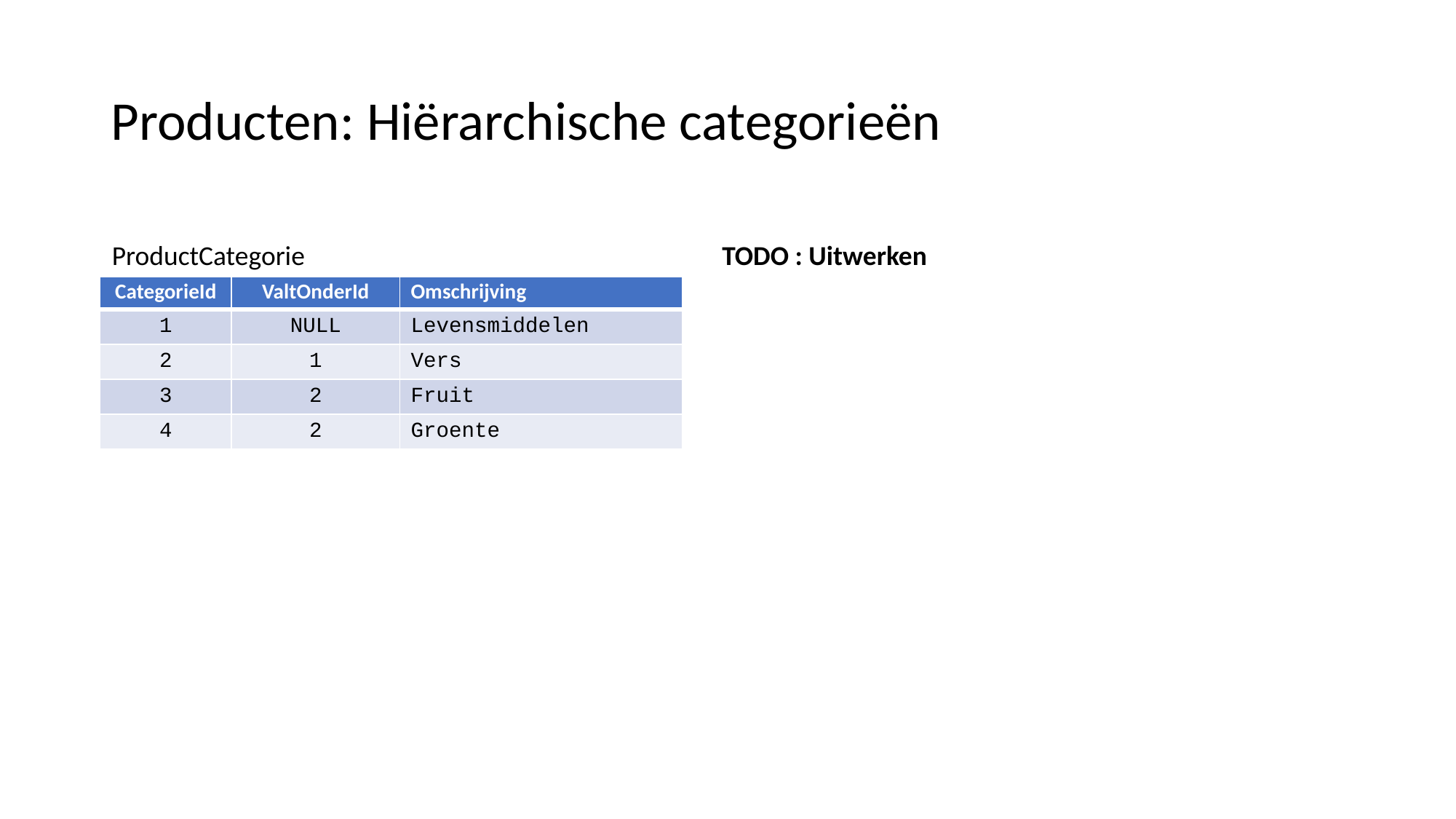

# Producten: Hiërarchische categorieën
ProductCategorie
TODO : Uitwerken
| CategorieId | ValtOnderId | Omschrijving |
| --- | --- | --- |
| 1 | NULL | Levensmiddelen |
| 2 | 1 | Vers |
| 3 | 2 | Fruit |
| 4 | 2 | Groente |